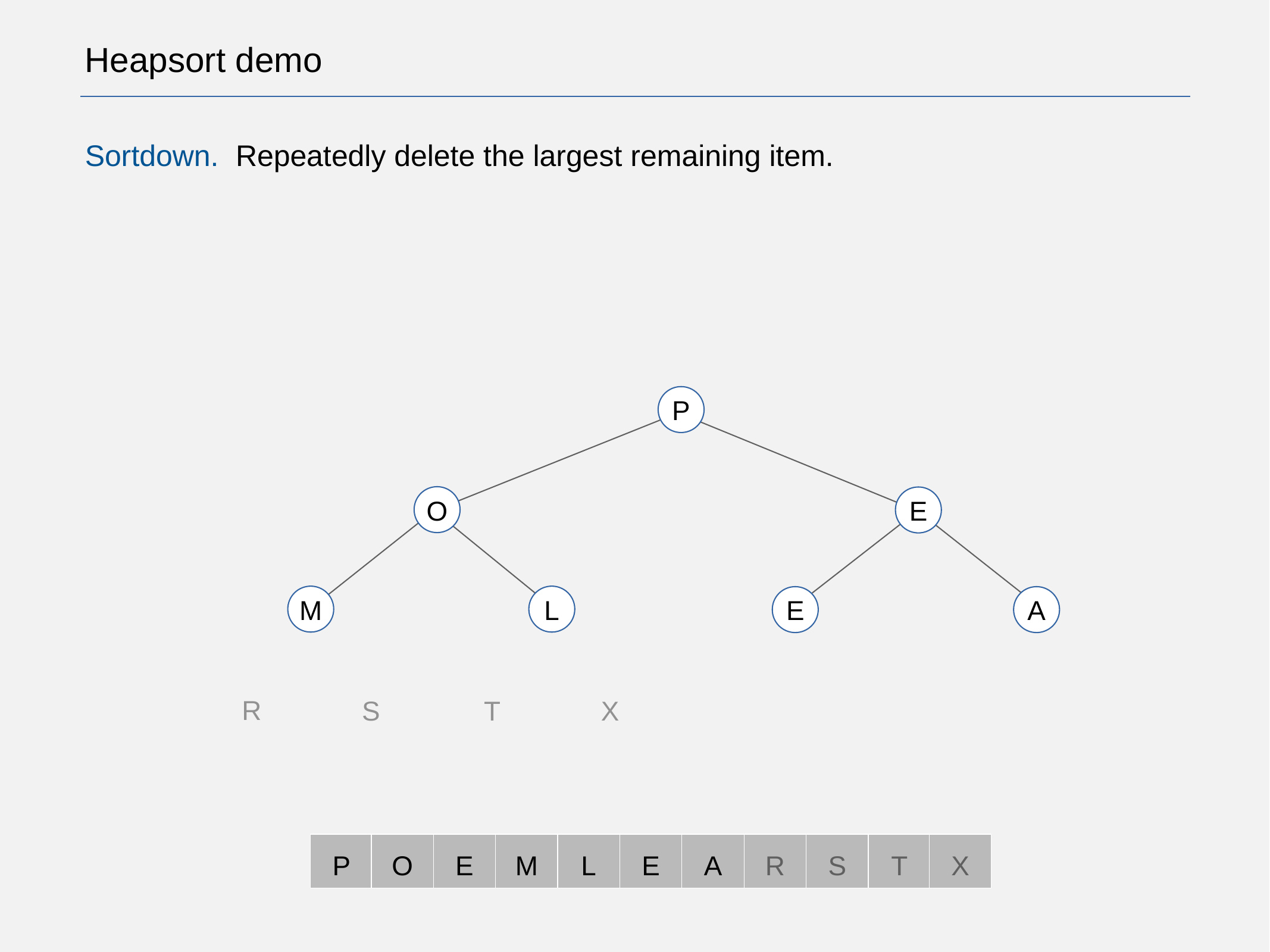

# Heapsort demo
Sortdown.  Repeatedly delete the largest remaining item.
P

O
E

M
L
E
A
R
S
T
X
P
O
E
M
L
E
A
R
S
T
X